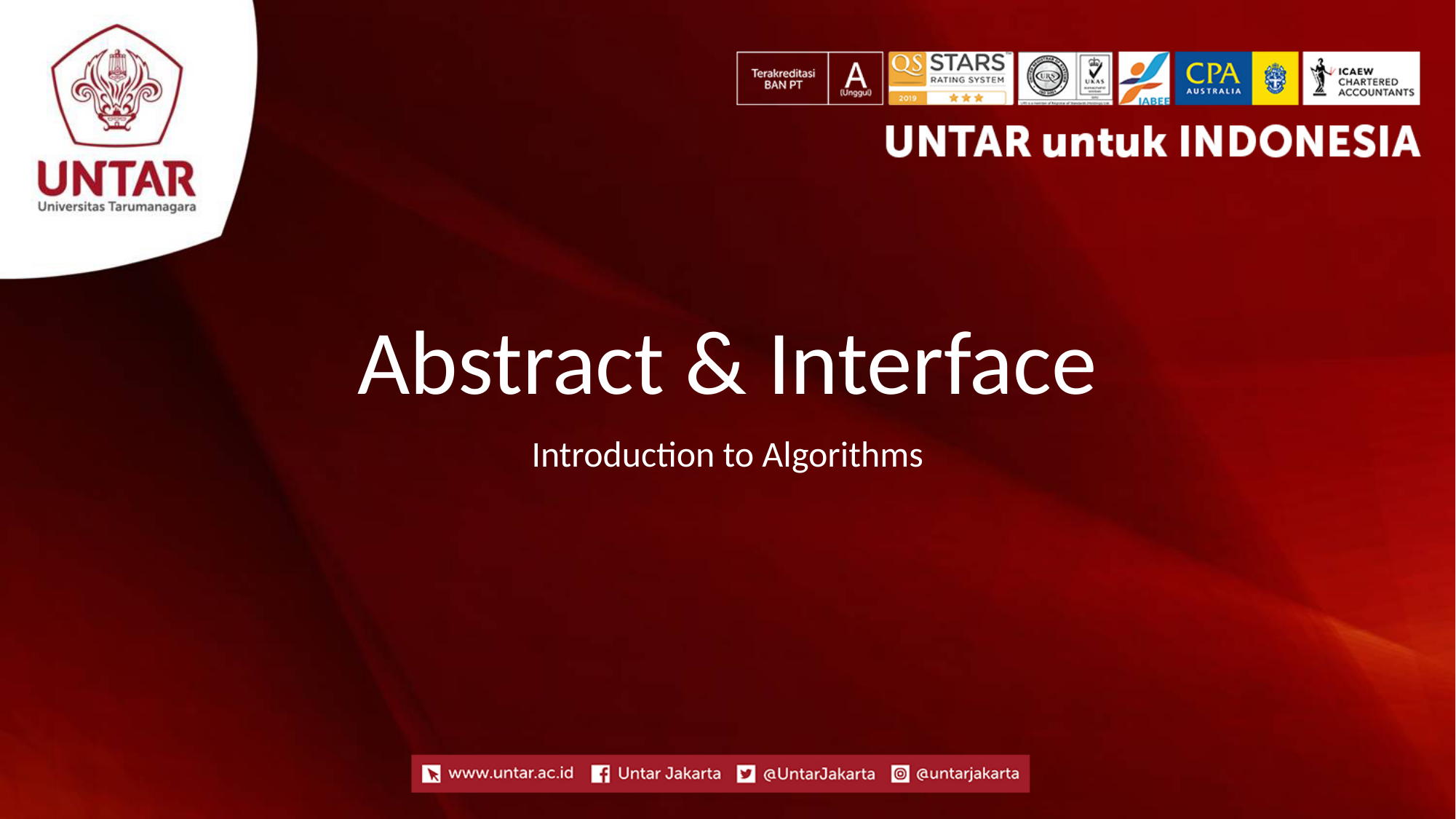

# Abstract & Interface
Introduction to Algorithms